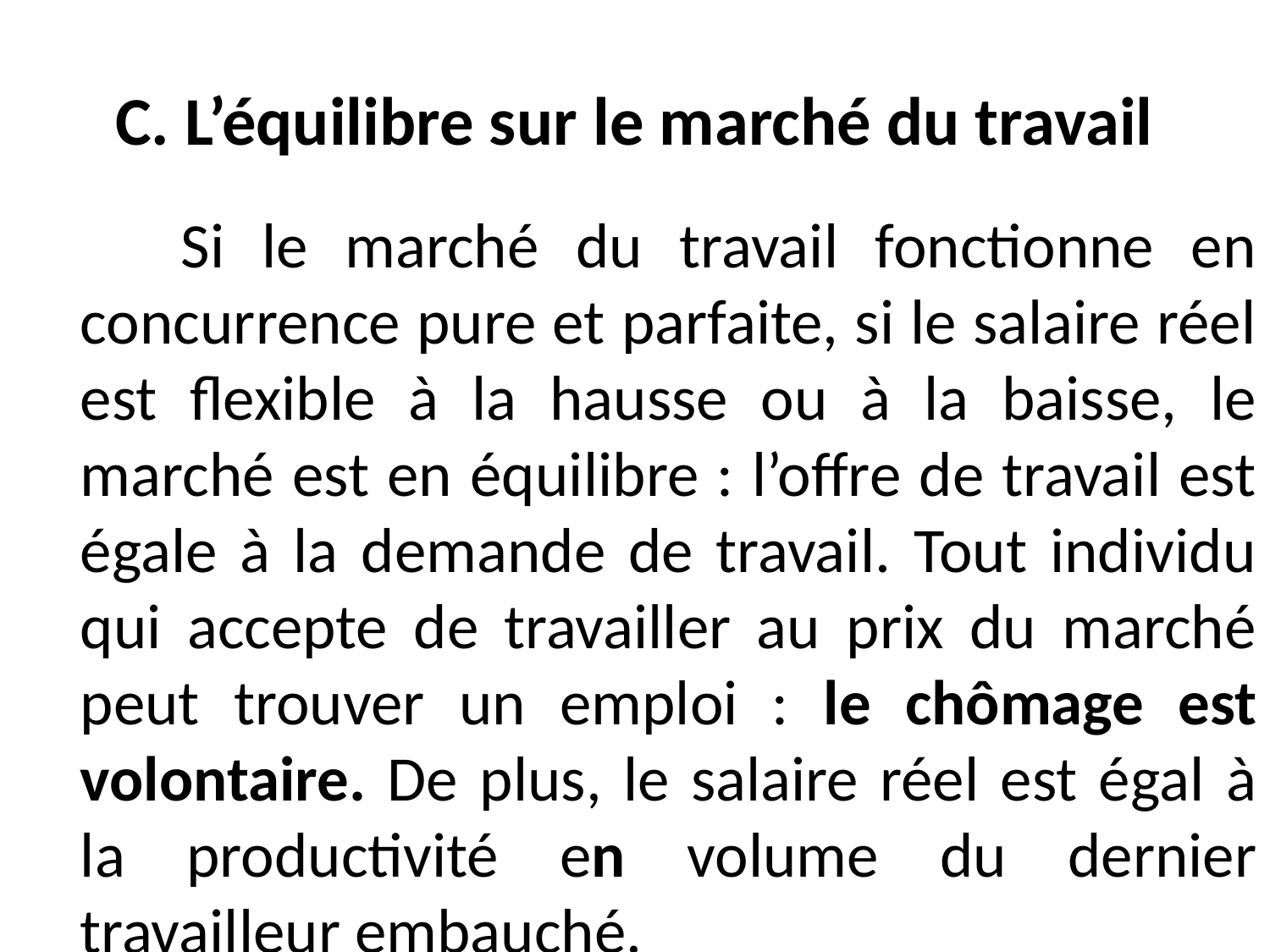

# C. L’équilibre sur le marché du travail
    Si le marché du travail fonctionne en concurrence pure et parfaite, si le salaire réel est flexible à la hausse ou à la baisse, le marché est en équilibre : l’offre de travail est égale à la demande de travail. Tout individu qui accepte de travailler au prix du marché peut trouver un emploi : le chômage est volontaire. De plus, le salaire réel est égal à la productivité en volume du dernier travailleur embauché.